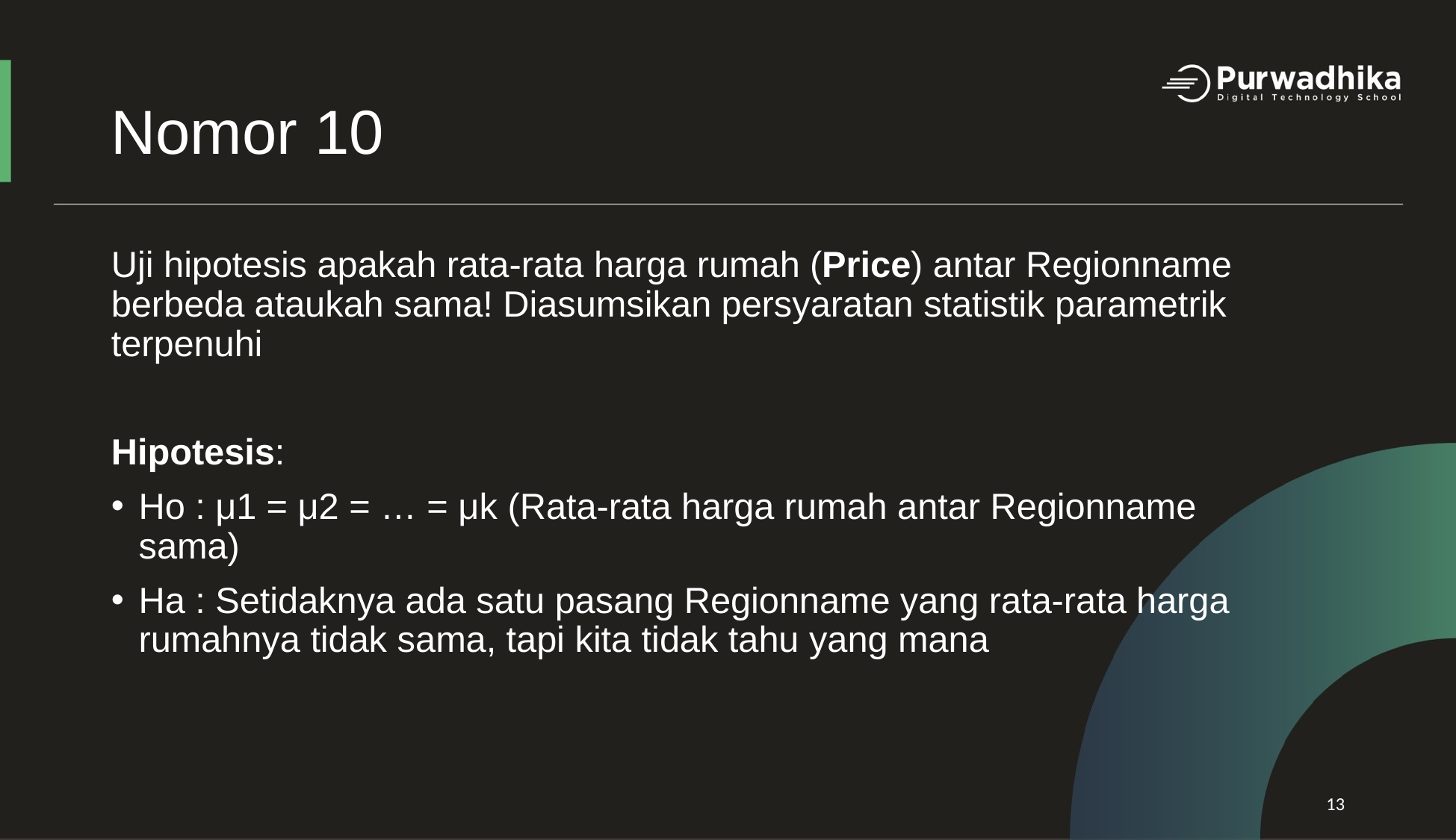

Nomor 10
Uji hipotesis apakah rata-rata harga rumah (Price) antar Regionname berbeda ataukah sama! Diasumsikan persyaratan statistik parametrik terpenuhi

Hipotesis:
Ho : μ1 = μ2 = … = μk (Rata-rata harga rumah antar Regionname sama)
Ha : Setidaknya ada satu pasang Regionname yang rata-rata harga rumahnya tidak sama, tapi kita tidak tahu yang mana